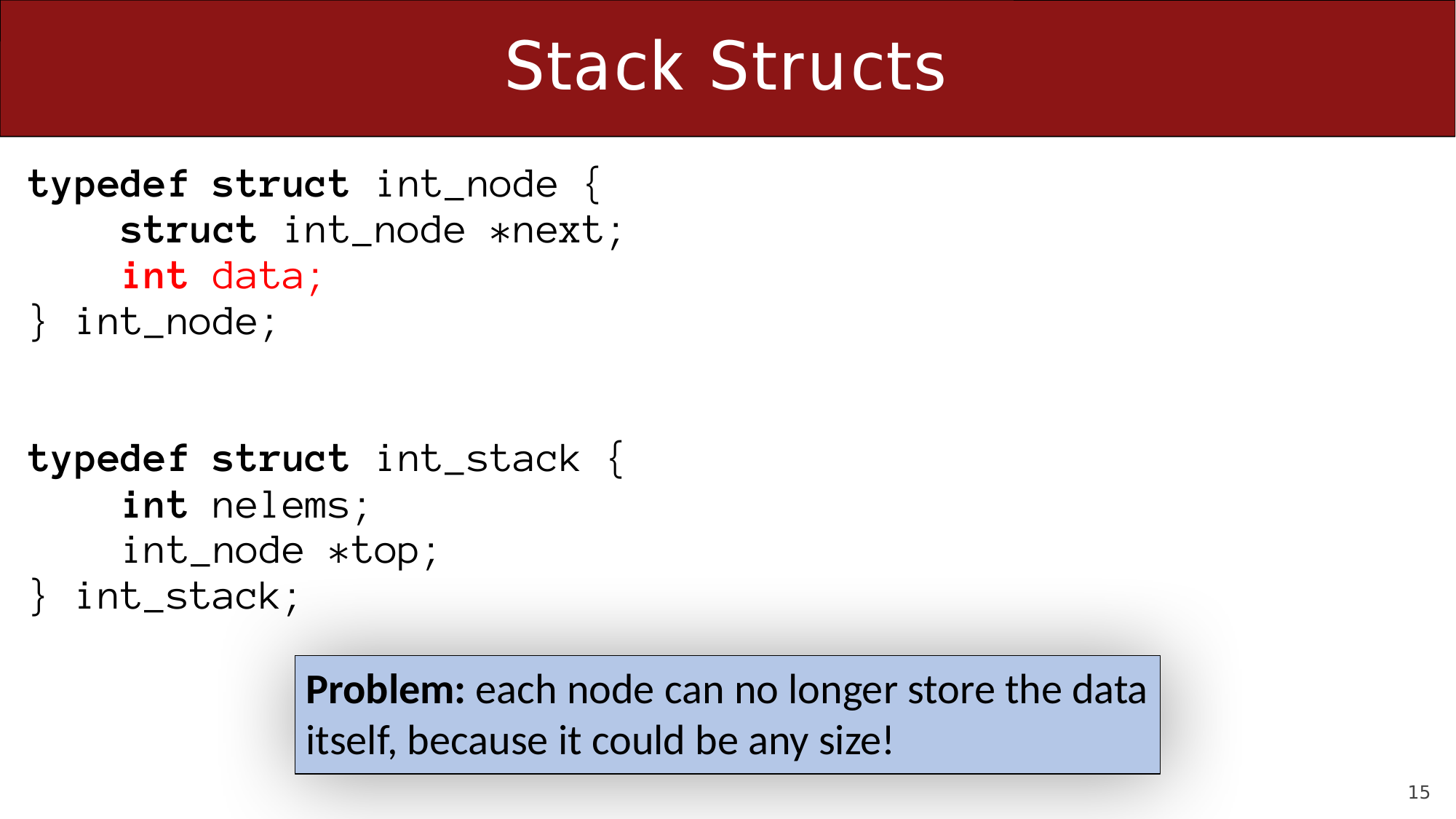

# Stack Structs
typedef struct int_node {
    struct int_node *next;
    int data;
} int_node;

typedef struct int_stack {
    int nelems;
    int_node *top;
} int_stack;

Problem: each node can no longer store the data itself, because it could be any size!